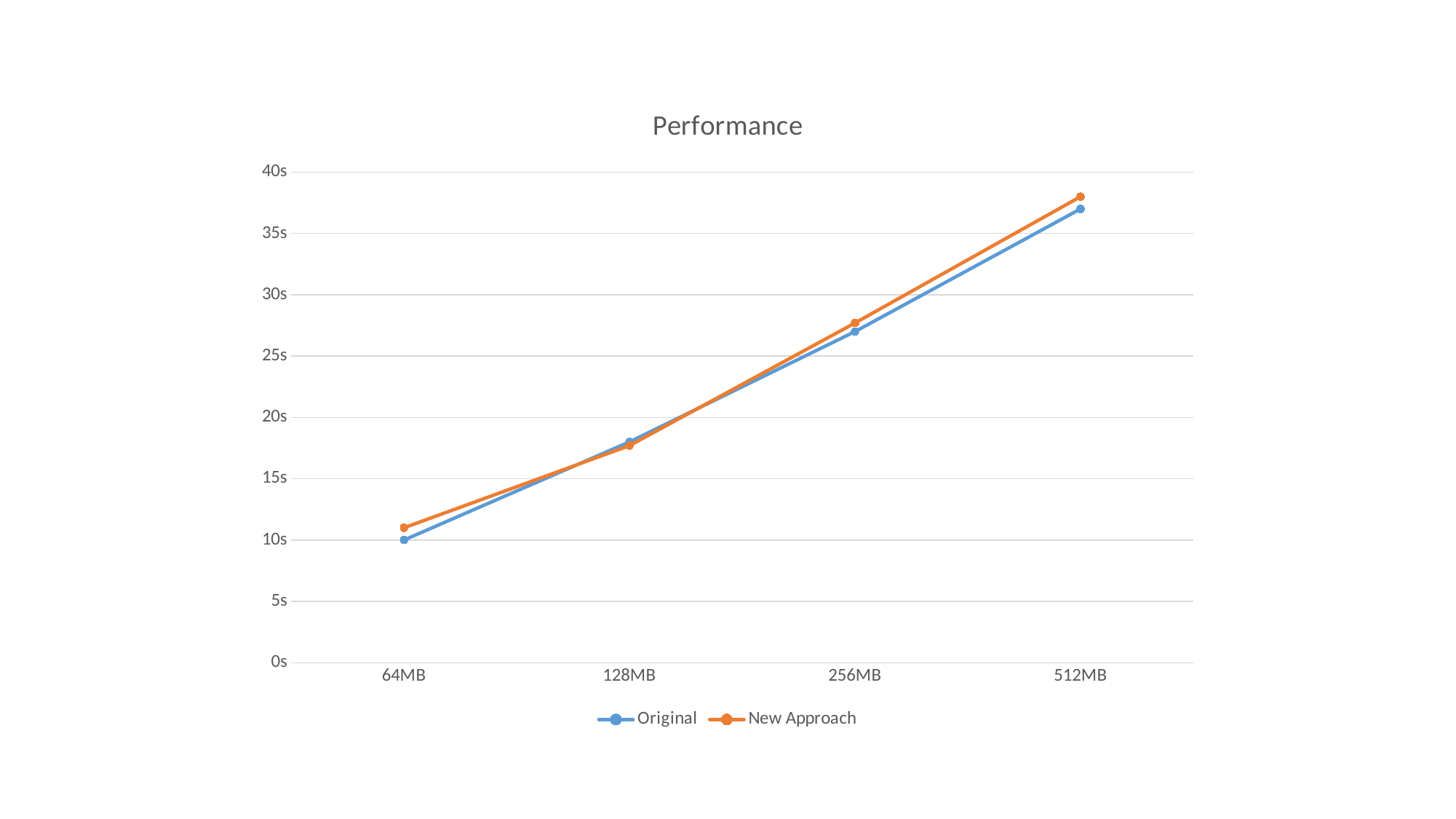

### Chart: Performance

| Category | Original | New Approach |
|---|---|---|
| 64MB | 10.0 | 11.0 |
| 128MB | 18.0 | 17.7 |
| 256MB | 27.0 | 27.7 |
| 512MB | 37.0 | 38.0 |